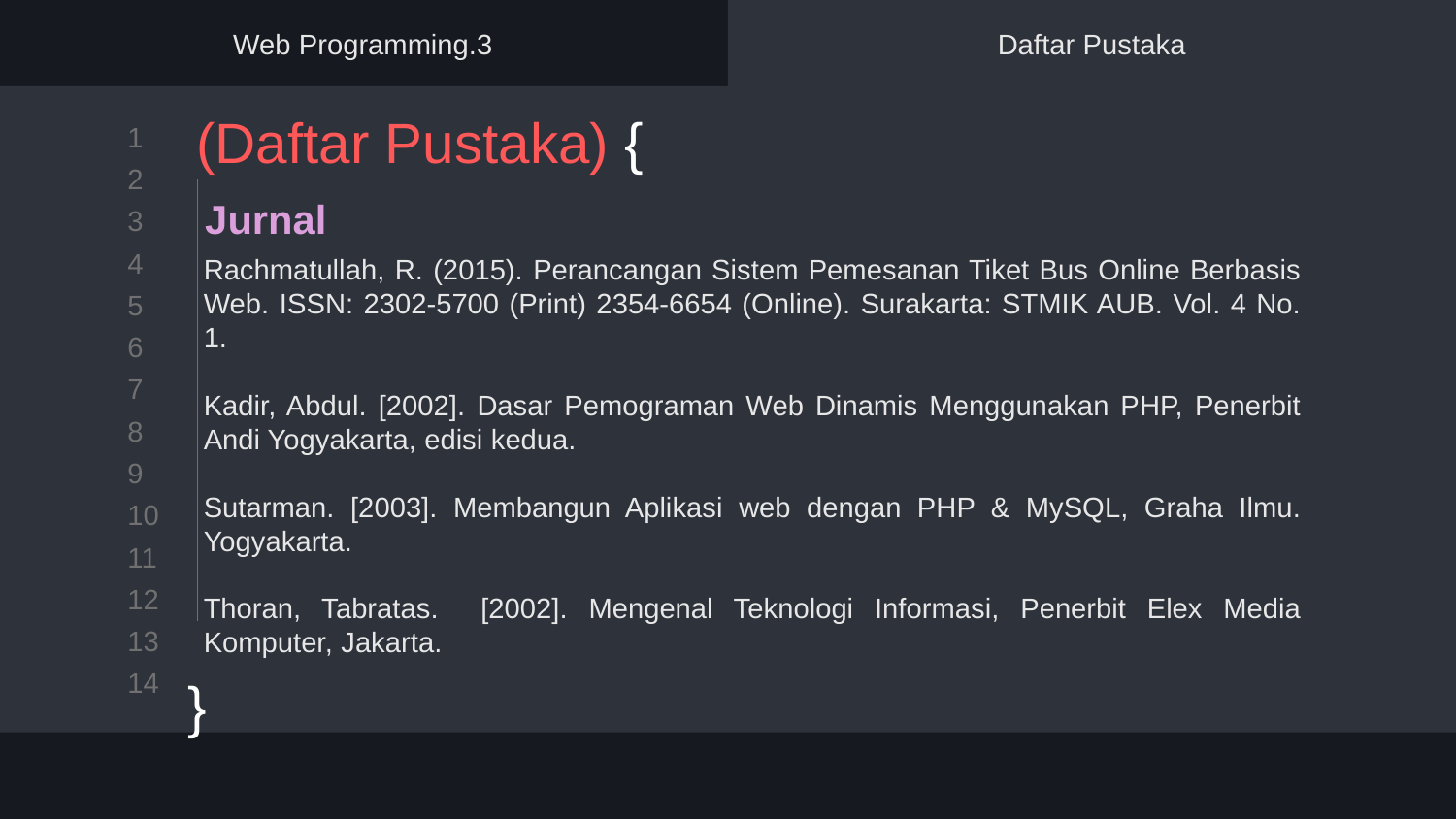

Web Programming.3
Daftar Pustaka
# (Daftar Pustaka) {
}
Jurnal
Rachmatullah, R. (2015). Perancangan Sistem Pemesanan Tiket Bus Online Berbasis Web. ISSN: 2302-5700 (Print) 2354-6654 (Online). Surakarta: STMIK AUB. Vol. 4 No. 1.

Kadir, Abdul. [2002]. Dasar Pemograman Web Dinamis Menggunakan PHP, Penerbit Andi Yogyakarta, edisi kedua.

Sutarman. [2003]. Membangun Aplikasi web dengan PHP & MySQL, Graha Ilmu. Yogyakarta.

Thoran, Tabratas.  [2002]. Mengenal Teknologi Informasi, Penerbit Elex Media Komputer, Jakarta.